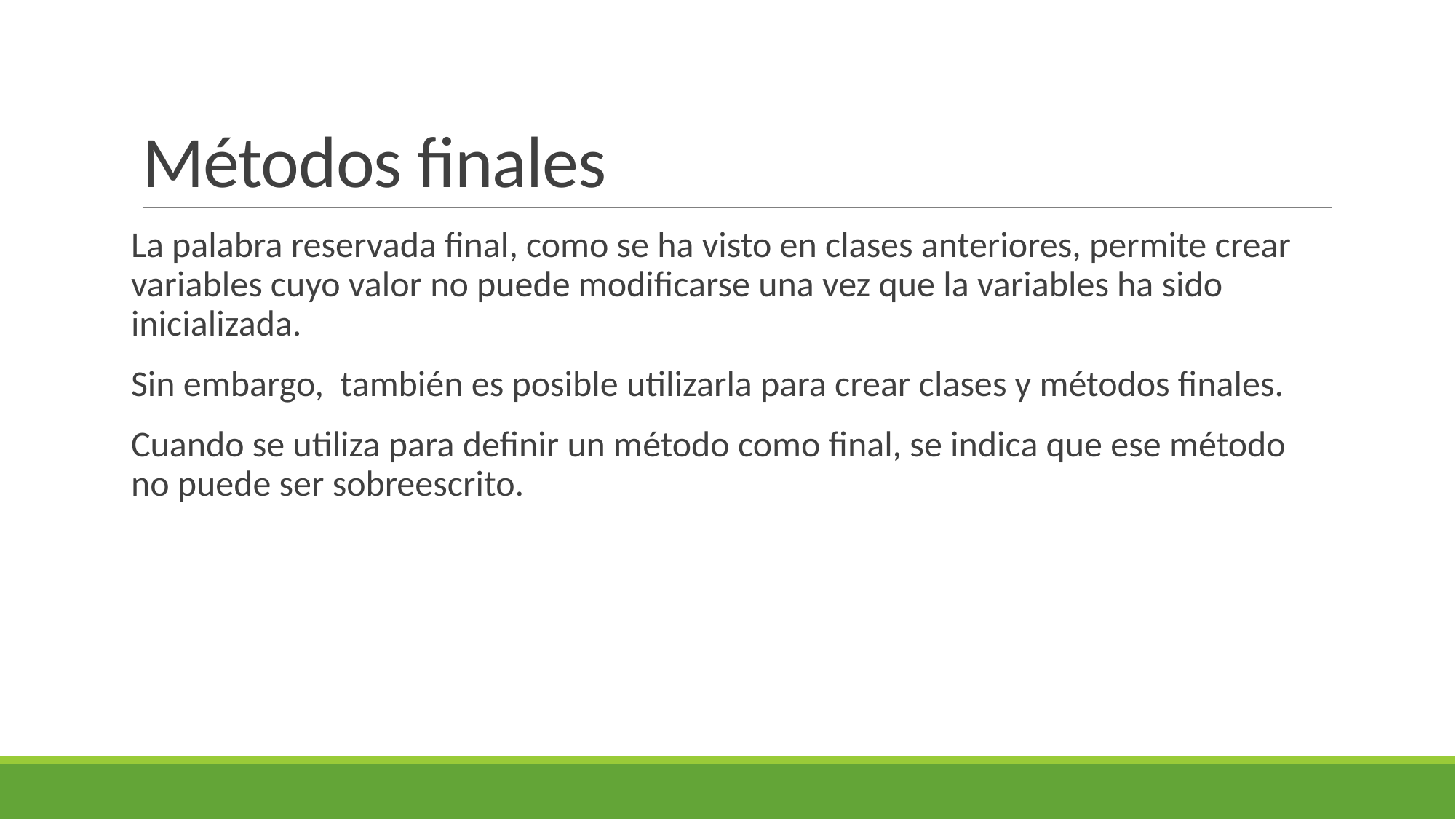

# Métodos finales
La palabra reservada final, como se ha visto en clases anteriores, permite crear variables cuyo valor no puede modificarse una vez que la variables ha sido inicializada.
Sin embargo,  también es posible utilizarla para crear clases y métodos finales.
Cuando se utiliza para definir un método como final, se indica que ese método no puede ser sobreescrito.